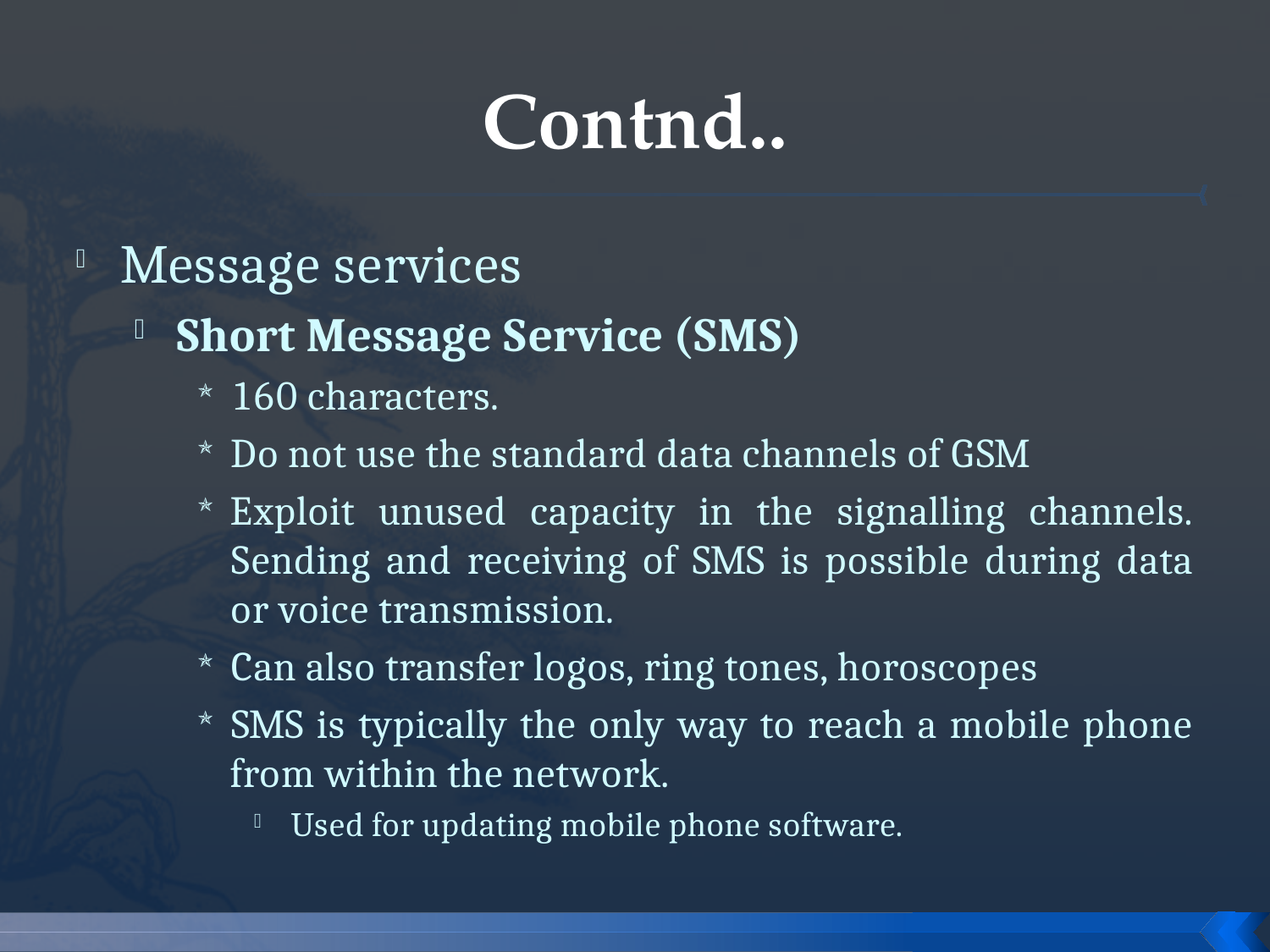

# Contnd..
Message services
Short Message Service (SMS)
160 characters.
Do not use the standard data channels of GSM
Exploit unused capacity in the signalling channels. Sending and receiving of SMS is possible during data or voice transmission.
Can also transfer logos, ring tones, horoscopes
SMS is typically the only way to reach a mobile phone from within the network.
Used for updating mobile phone software.